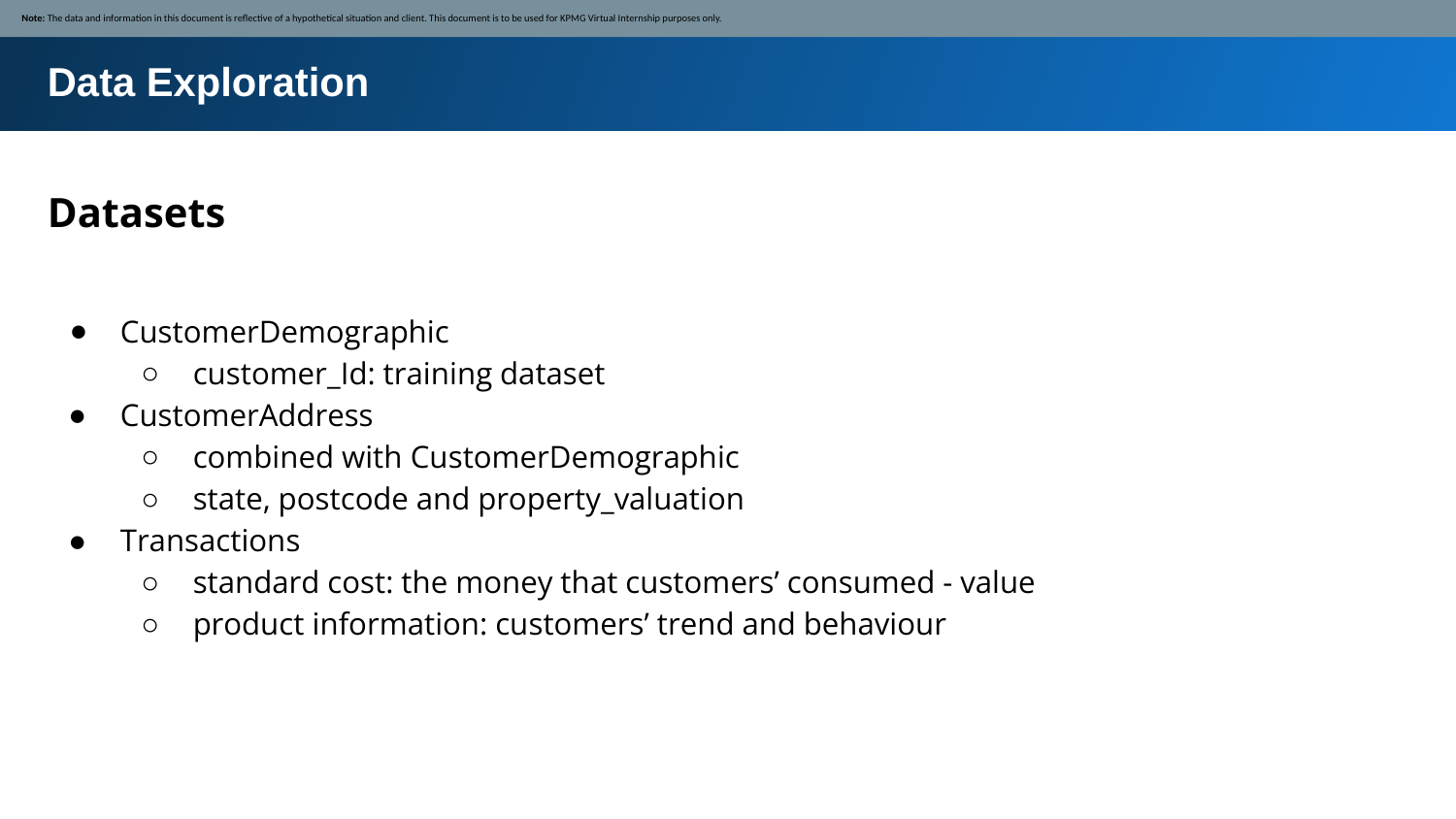

Note: The data and information in this document is reflective of a hypothetical situation and client. This document is to be used for KPMG Virtual Internship purposes only.
Data Exploration
Datasets
CustomerDemographic
customer_Id: training dataset
CustomerAddress
combined with CustomerDemographic
state, postcode and property_valuation
Transactions
standard cost: the money that customers’ consumed - value
product information: customers’ trend and behaviour